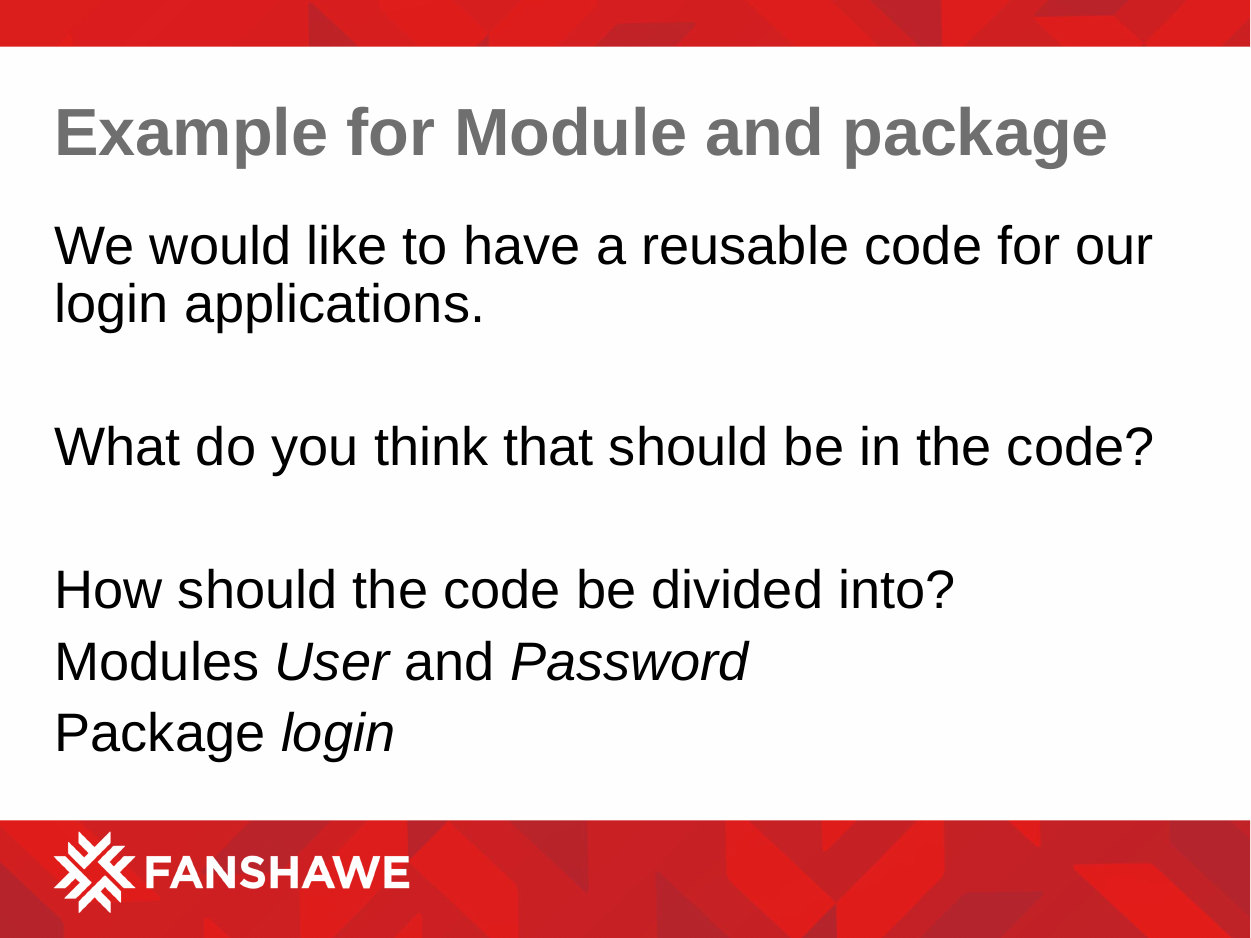

# Example for Module and package
We would like to have a reusable code for our login applications.

What do you think that should be in the code?

How should the code be divided into?
Modules User and Password
Package login